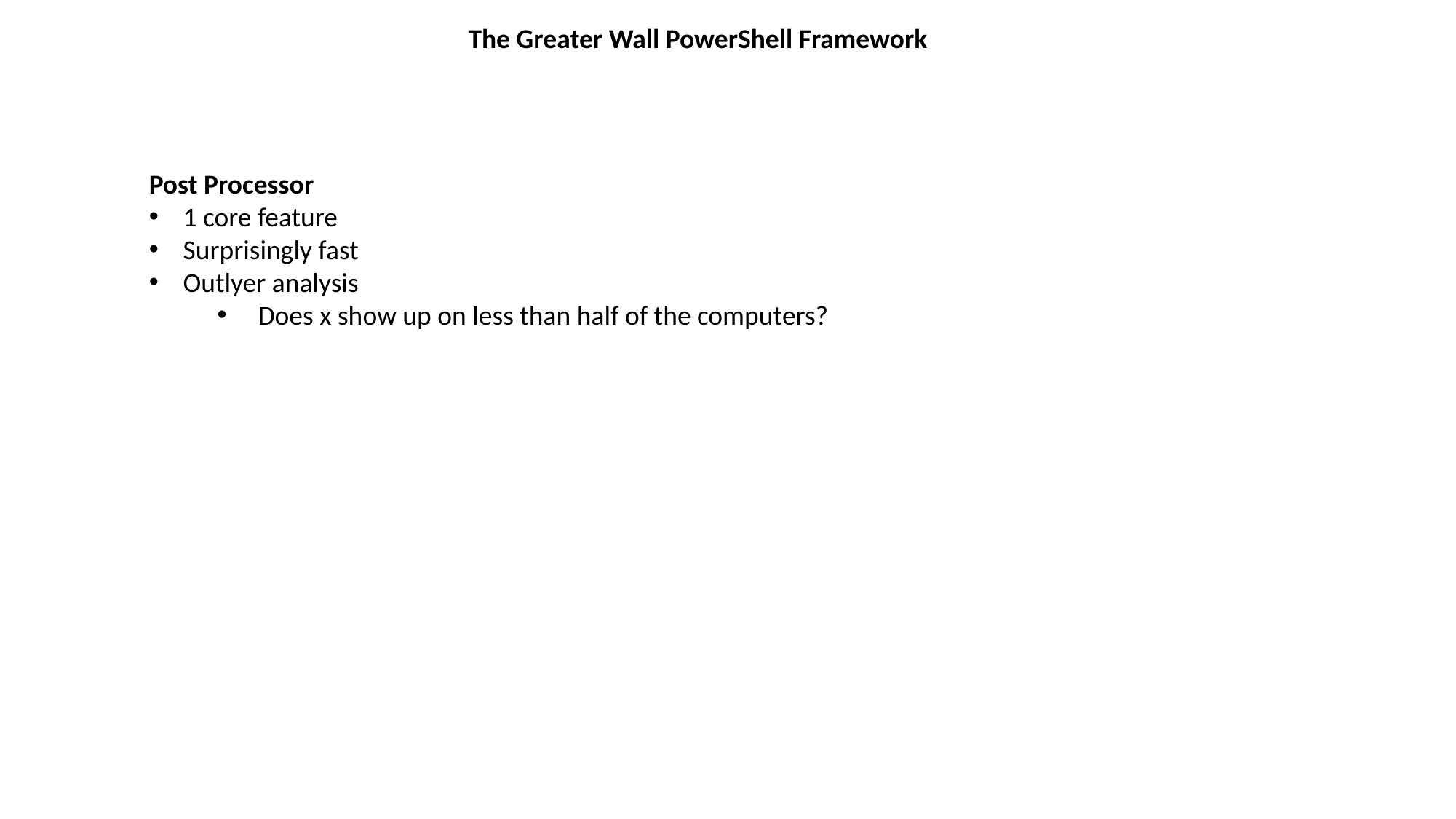

The Greater Wall PowerShell Framework
Post Processor
1 core feature
Surprisingly fast
Outlyer analysis
Does x show up on less than half of the computers?